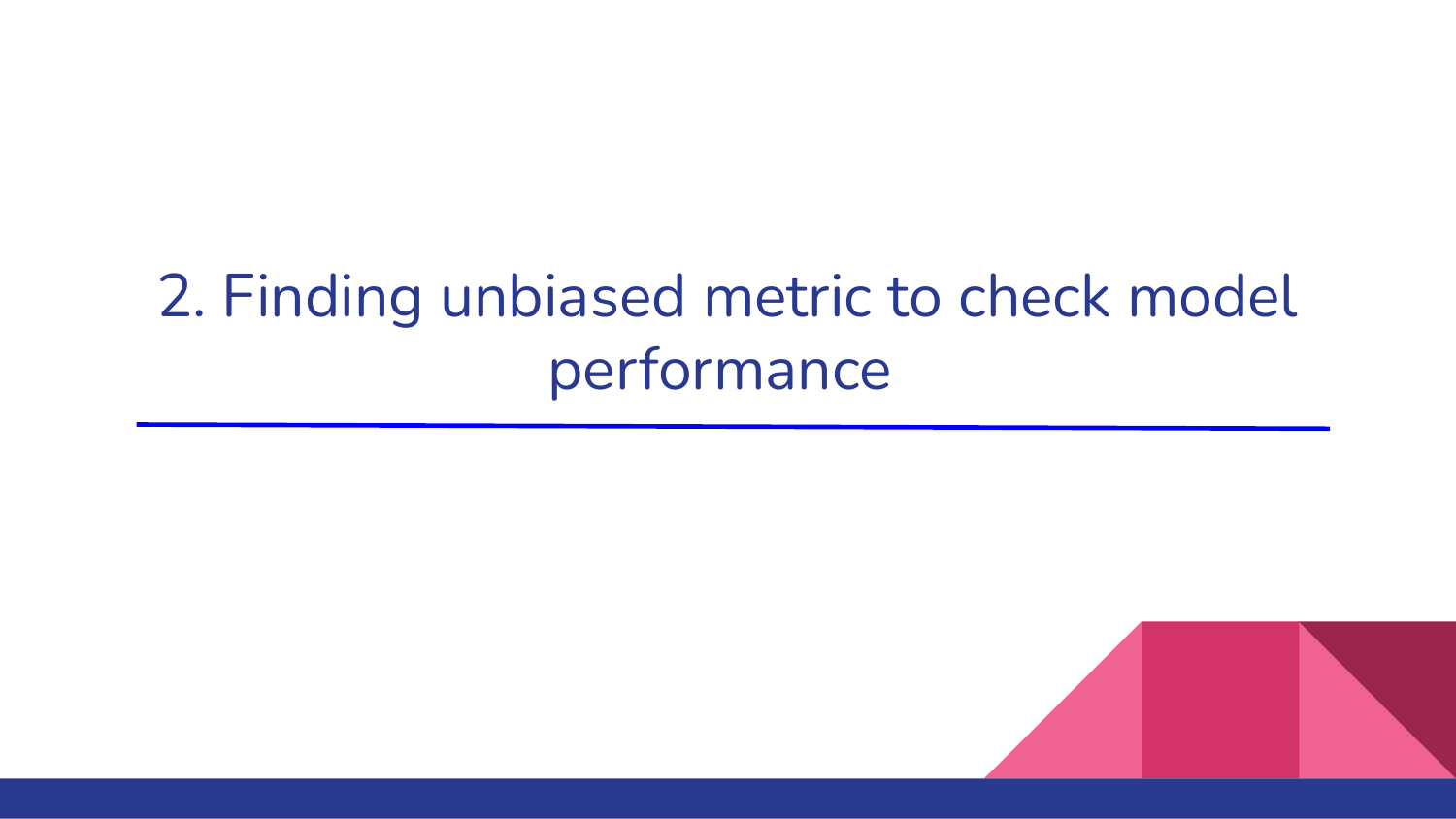

# 2. Finding unbiased metric to check model performance